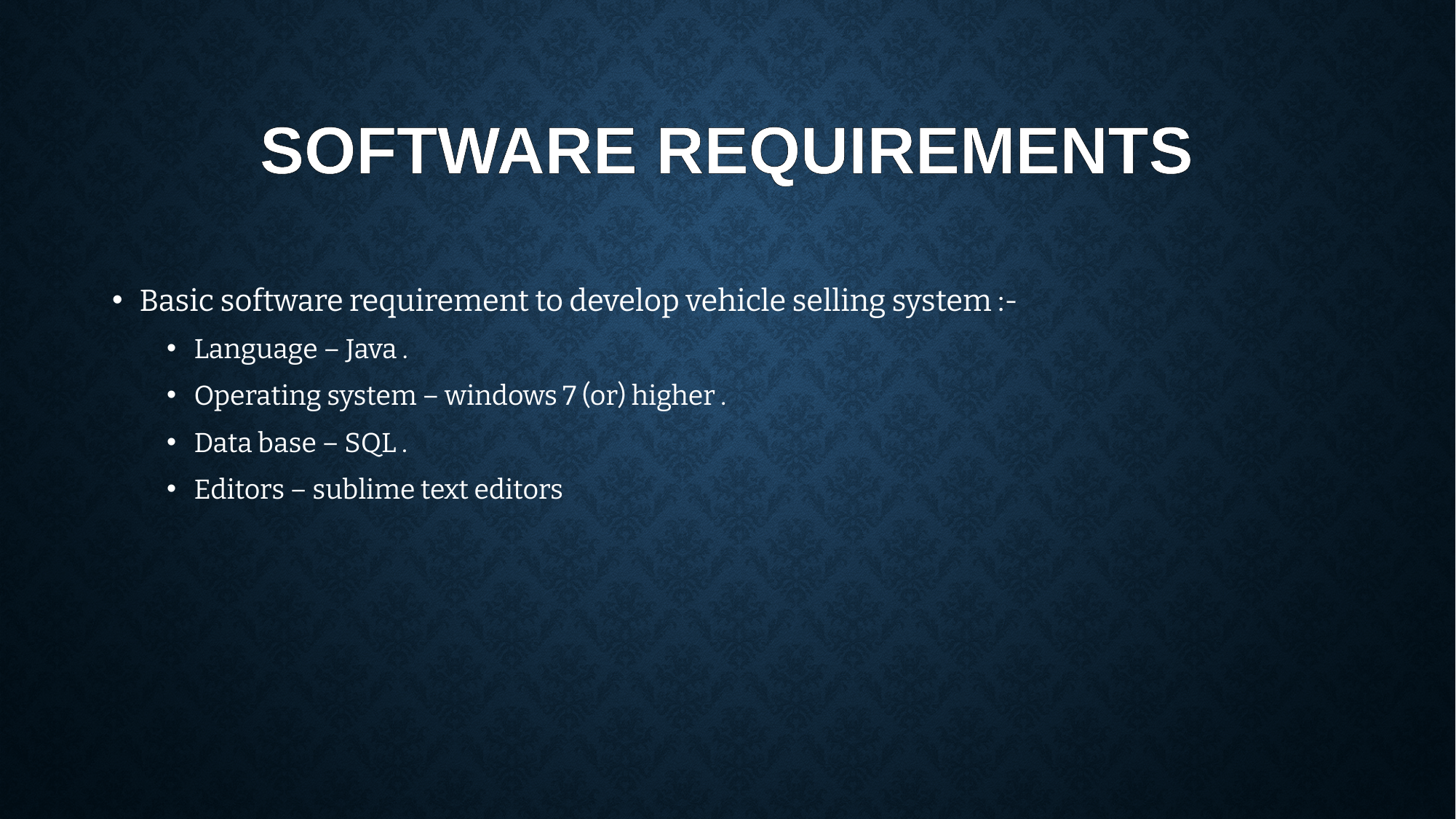

# Software requirements
Basic software requirement to develop vehicle selling system :-
Language – Java .
Operating system – windows 7 (or) higher .
Data base – SQL .
Editors – sublime text editors